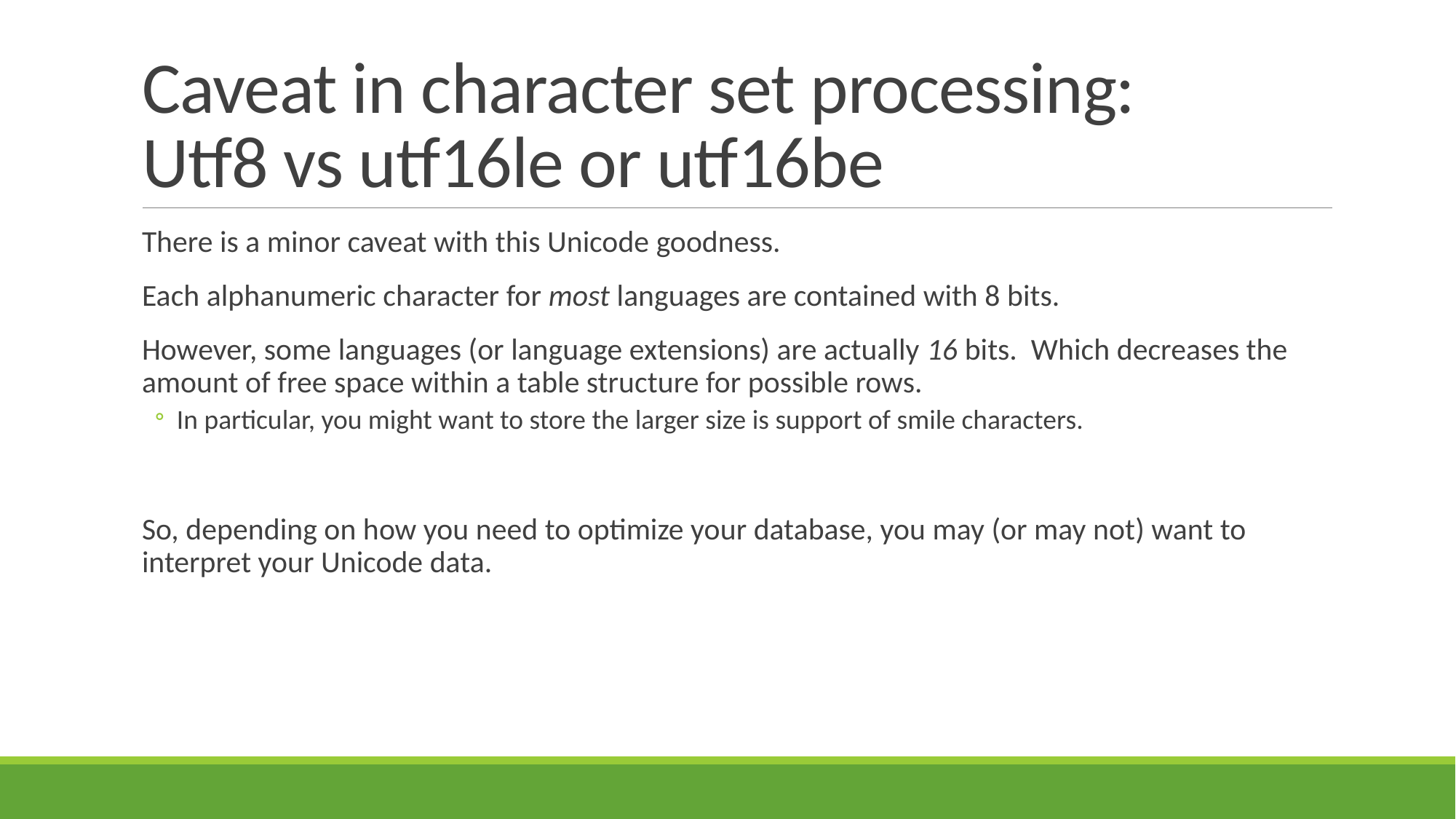

# Caveat in character set processing: Utf8 vs utf16le or utf16be
There is a minor caveat with this Unicode goodness.
Each alphanumeric character for most languages are contained with 8 bits.
However, some languages (or language extensions) are actually 16 bits.  Which decreases the amount of free space within a table structure for possible rows.
In particular, you might want to store the larger size is support of smile characters.

So, depending on how you need to optimize your database, you may (or may not) want to interpret your Unicode data.